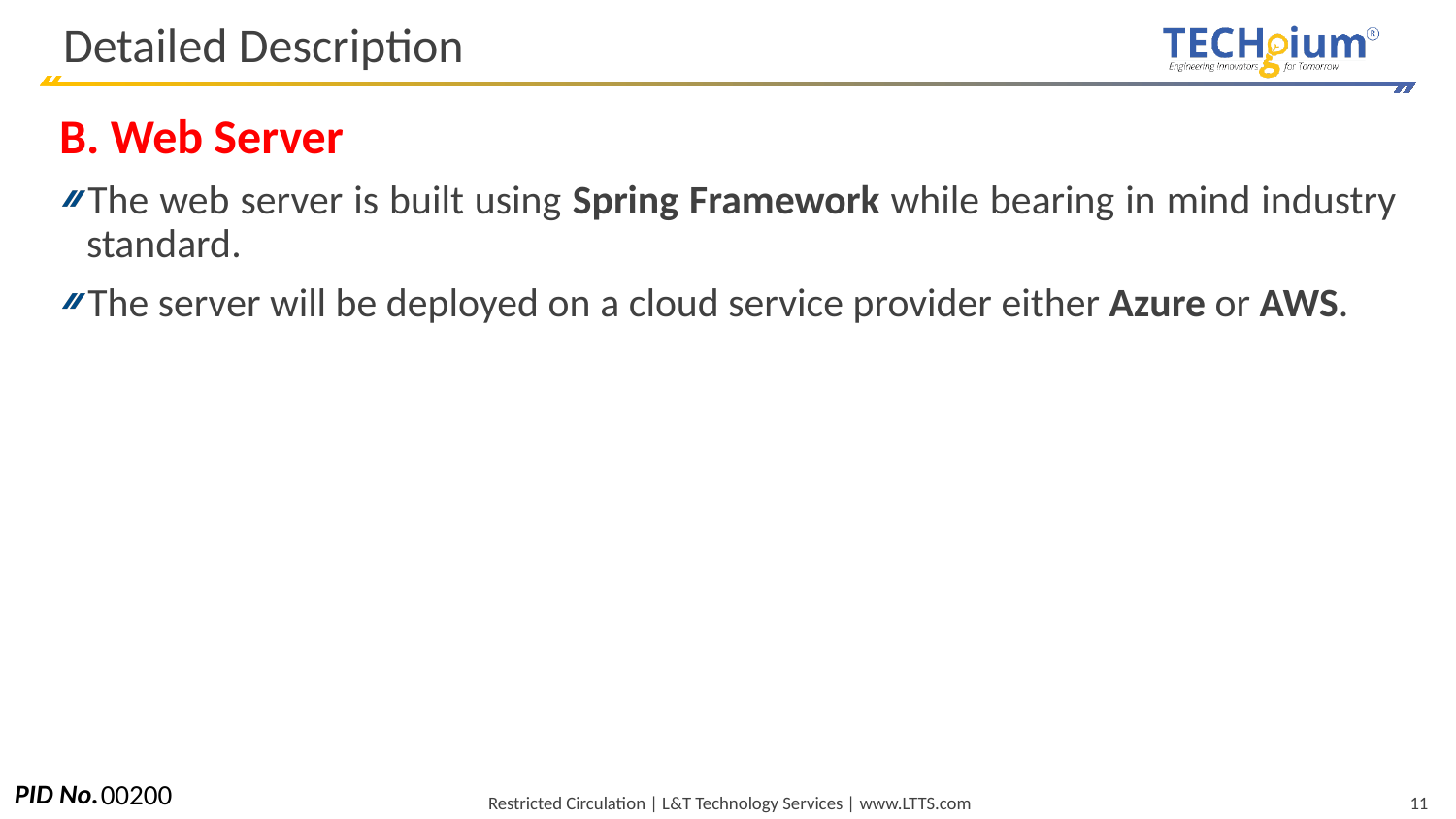

# Detailed Description
B. Web Server
The web server is built using Spring Framework while bearing in mind industry standard.
The server will be deployed on a cloud service provider either Azure or AWS.

00200